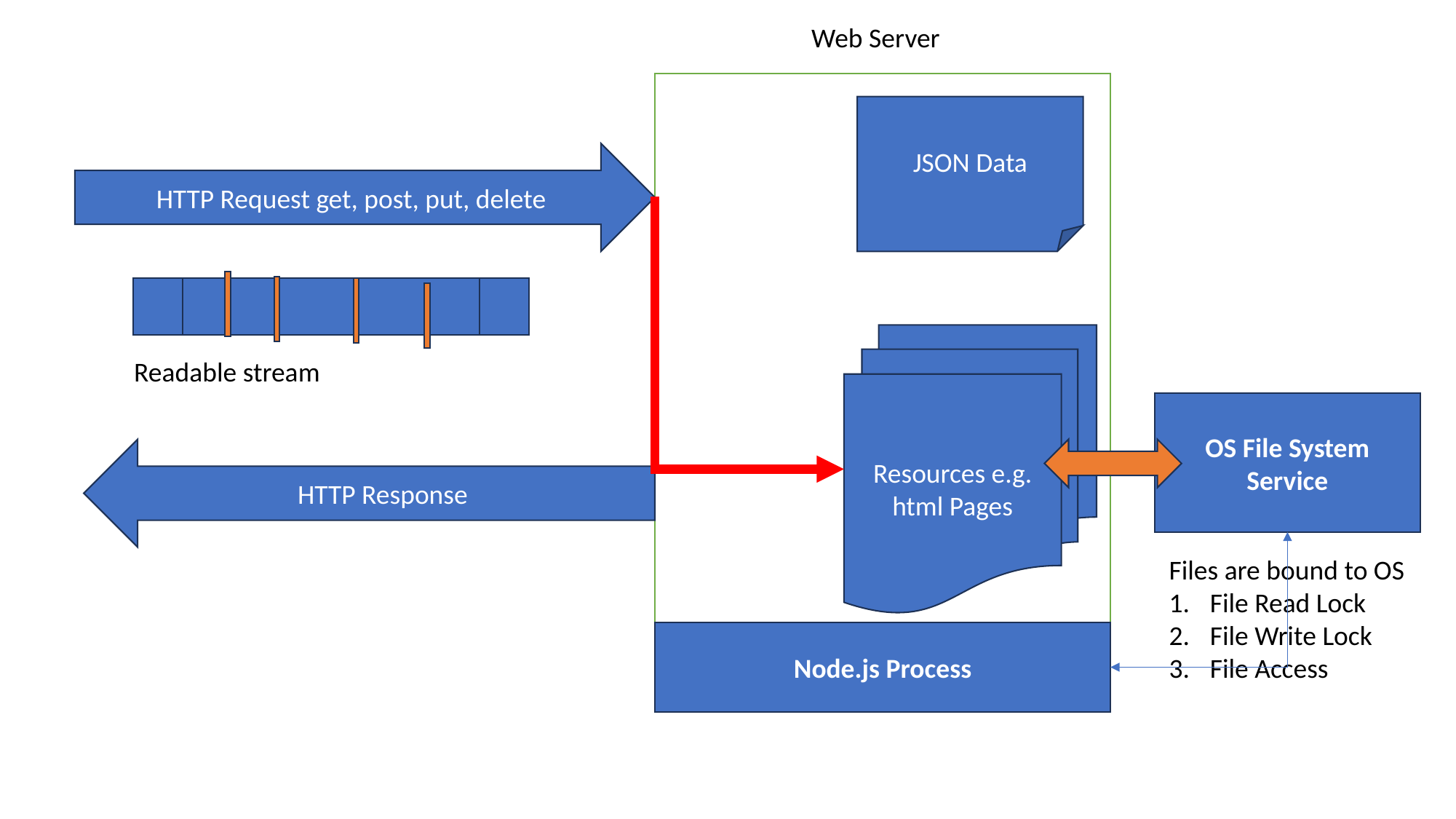

Web Server

JSON Data
HTTP Request get, post, put, delete

Resources e.g. html Pages
Readable stream
OS File System Service
HTTP Response

Files are bound to OS
File Read Lock
File Write Lock
File Access
Node.js Process